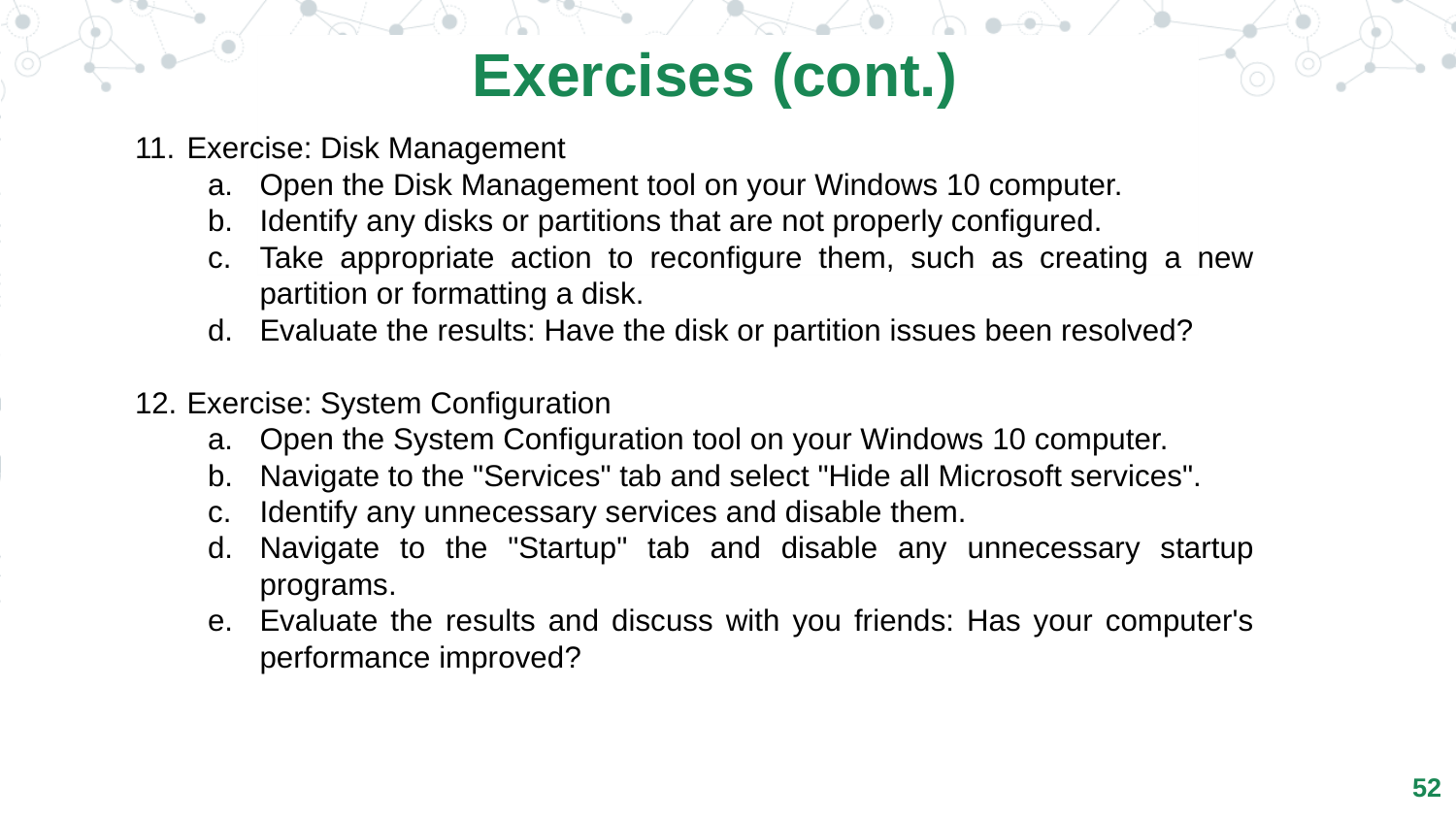

Exercises (cont.)
Exercise: Disk Management
Open the Disk Management tool on your Windows 10 computer.
Identify any disks or partitions that are not properly configured.
Take appropriate action to reconfigure them, such as creating a new partition or formatting a disk.
Evaluate the results: Have the disk or partition issues been resolved?

Exercise: System Configuration
Open the System Configuration tool on your Windows 10 computer.
Navigate to the "Services" tab and select "Hide all Microsoft services".
Identify any unnecessary services and disable them.
Navigate to the "Startup" tab and disable any unnecessary startup programs.
Evaluate the results and discuss with you friends: Has your computer's performance improved?

52